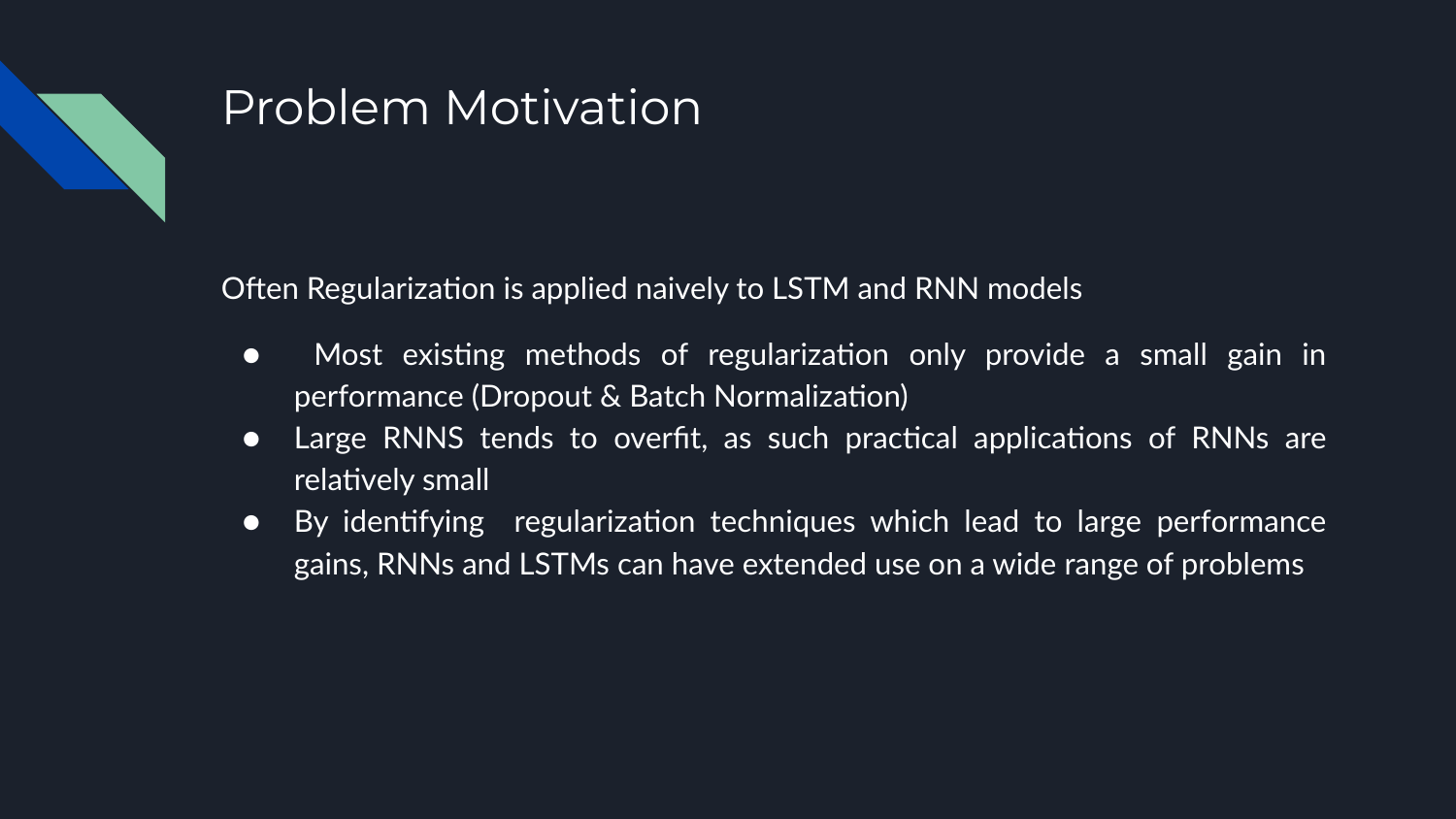

# Problem Motivation
Often Regularization is applied naively to LSTM and RNN models
 Most existing methods of regularization only provide a small gain in performance (Dropout & Batch Normalization)
Large RNNS tends to overfit, as such practical applications of RNNs are relatively small
By identifying  regularization techniques which lead to large performance gains, RNNs and LSTMs can have extended use on a wide range of problems